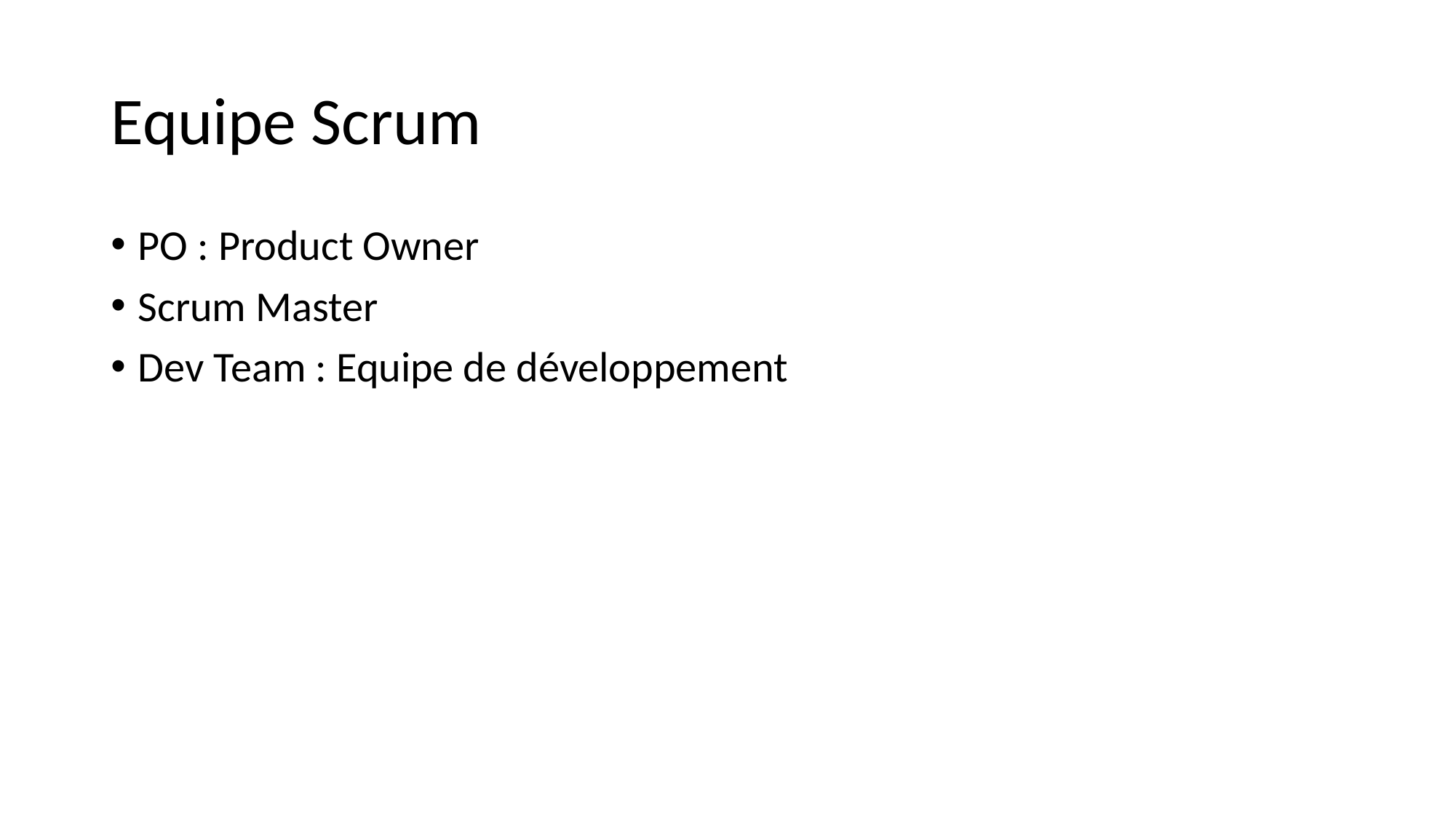

# Equipe Scrum
PO : Product Owner
Scrum Master
Dev Team : Equipe de développement